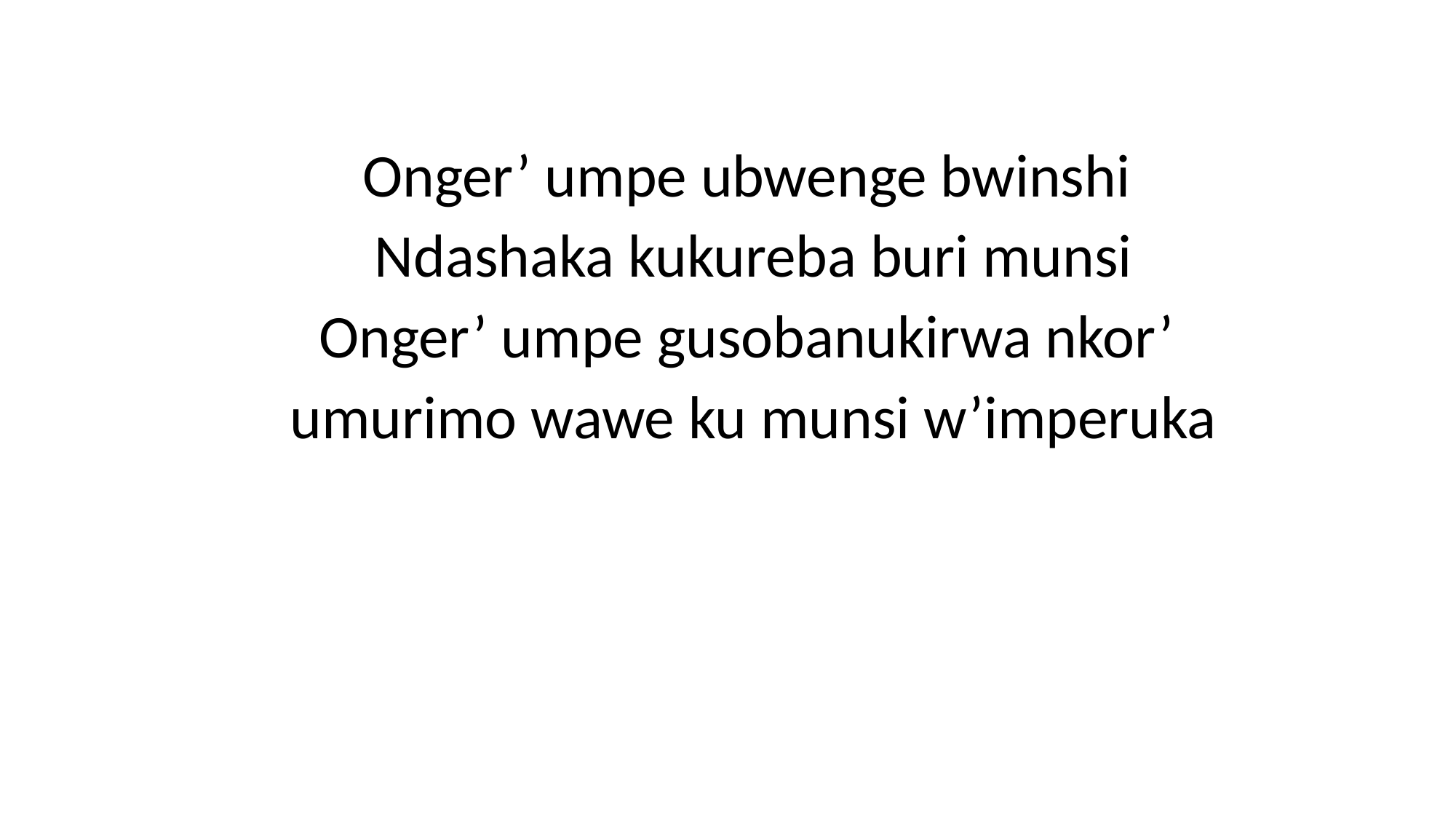

Onger’ umpe ubwenge bwinshi
Ndashaka kukureba buri munsi
Onger’ umpe gusobanukirwa nkor’
umurimo wawe ku munsi w’imperuka